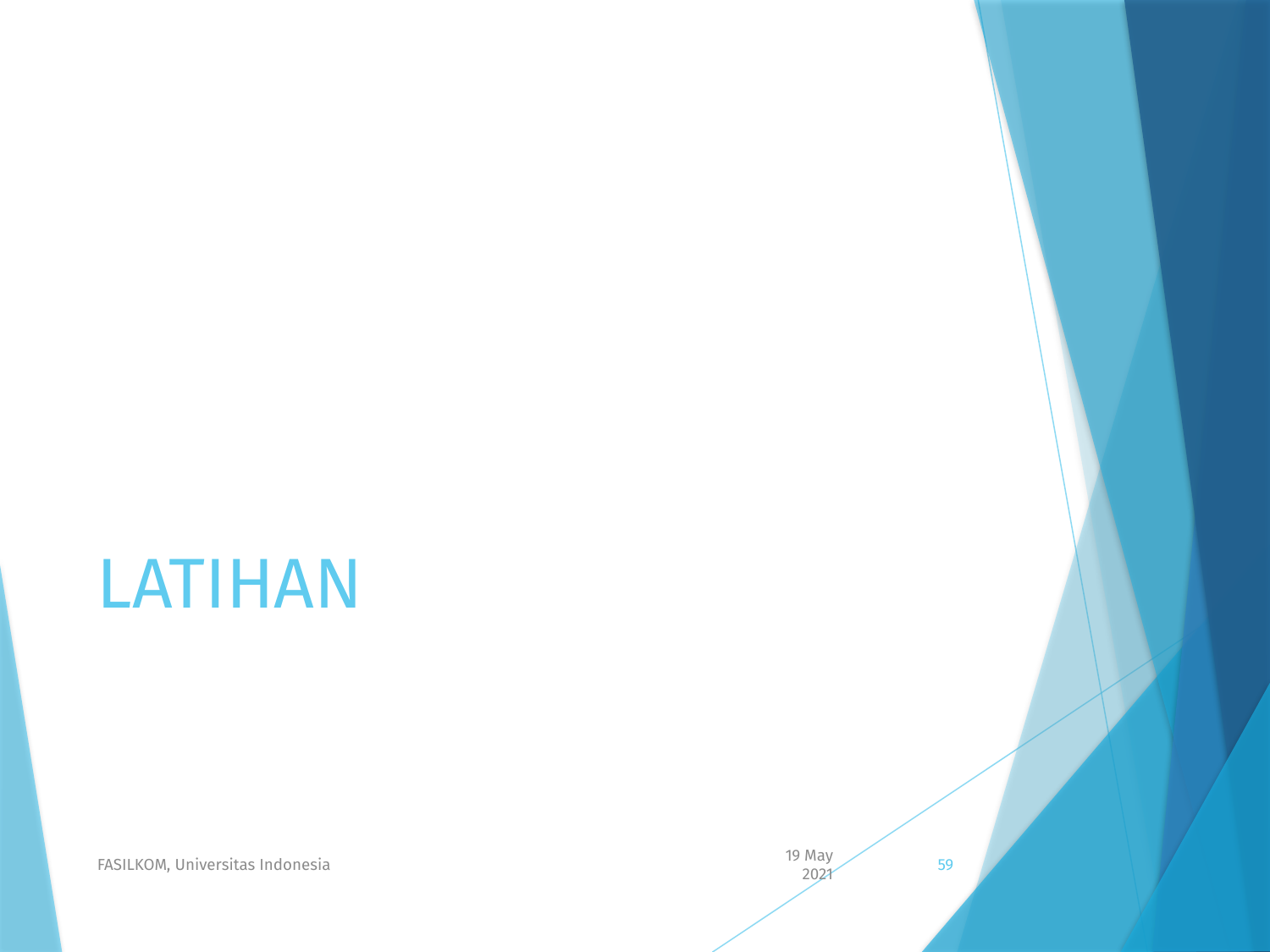

# LATIHAN

FASILKOM, Universitas Indonesia
19 May 2021
59